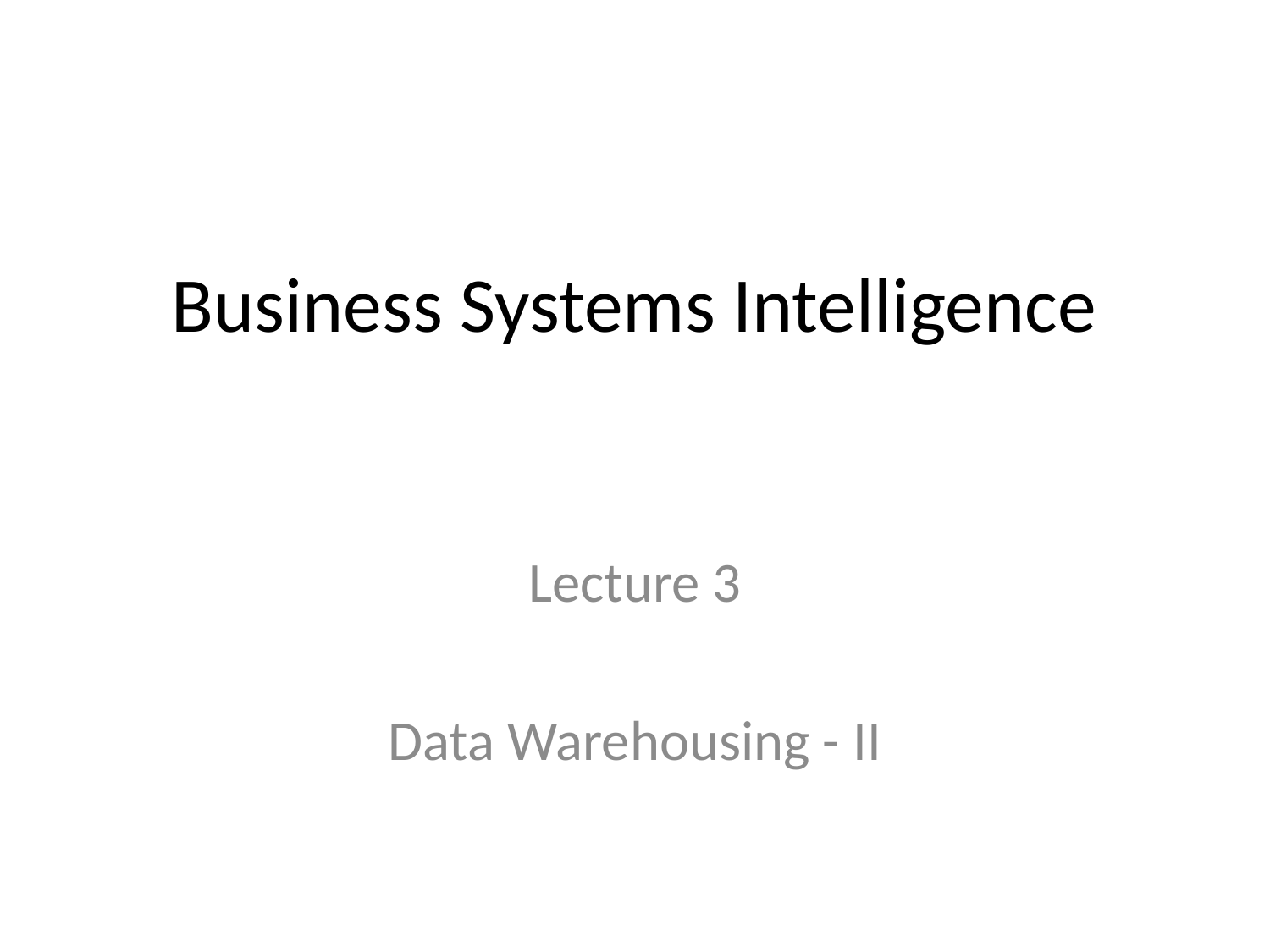

# Business Systems Intelligence
Lecture 3

Data Warehousing - II